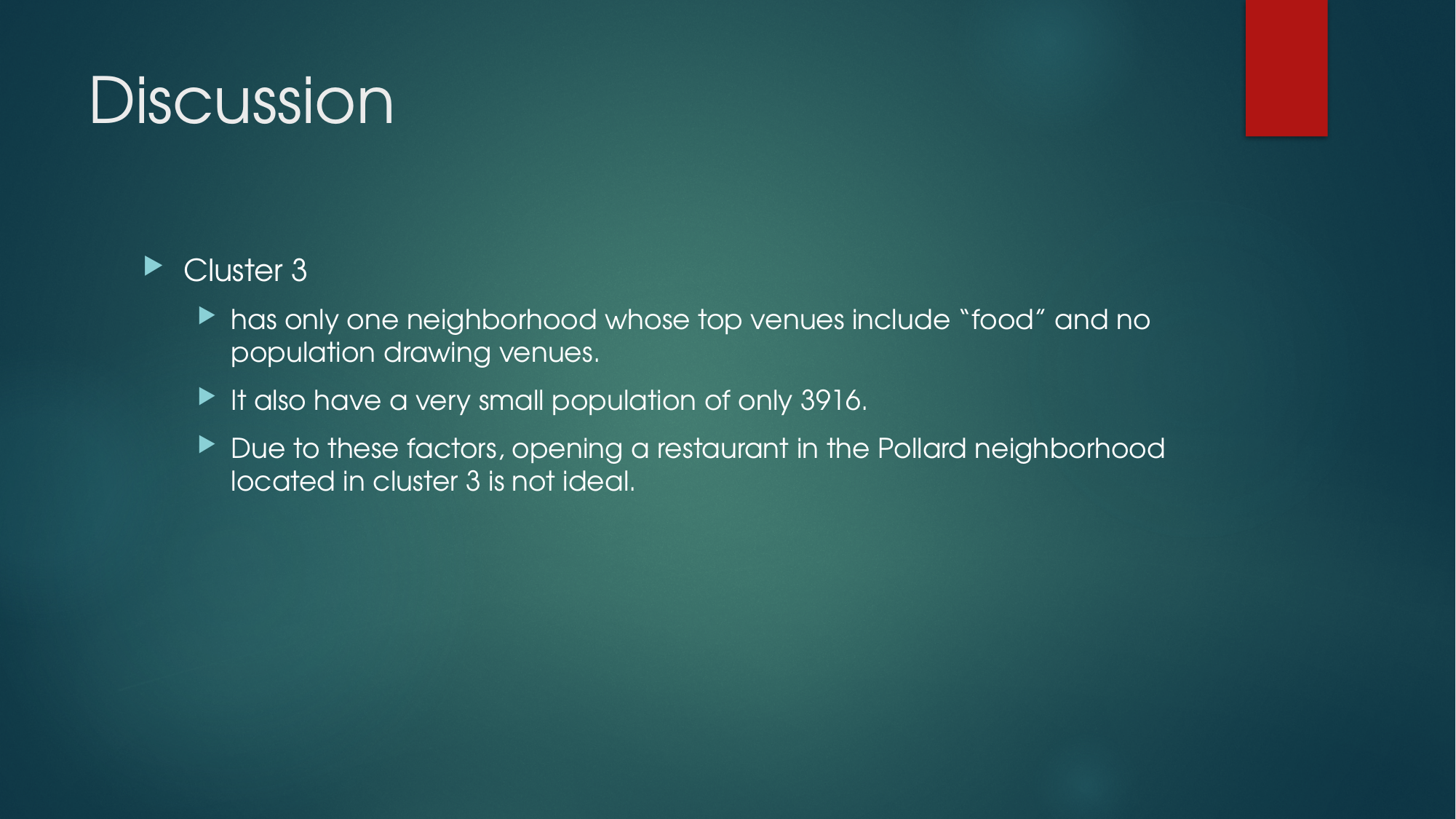

# Discussion
Cluster 3
has only one neighborhood whose top venues include “food” and no population drawing venues.
It also have a very small population of only 3916.
Due to these factors, opening a restaurant in the Pollard neighborhood located in cluster 3 is not ideal.